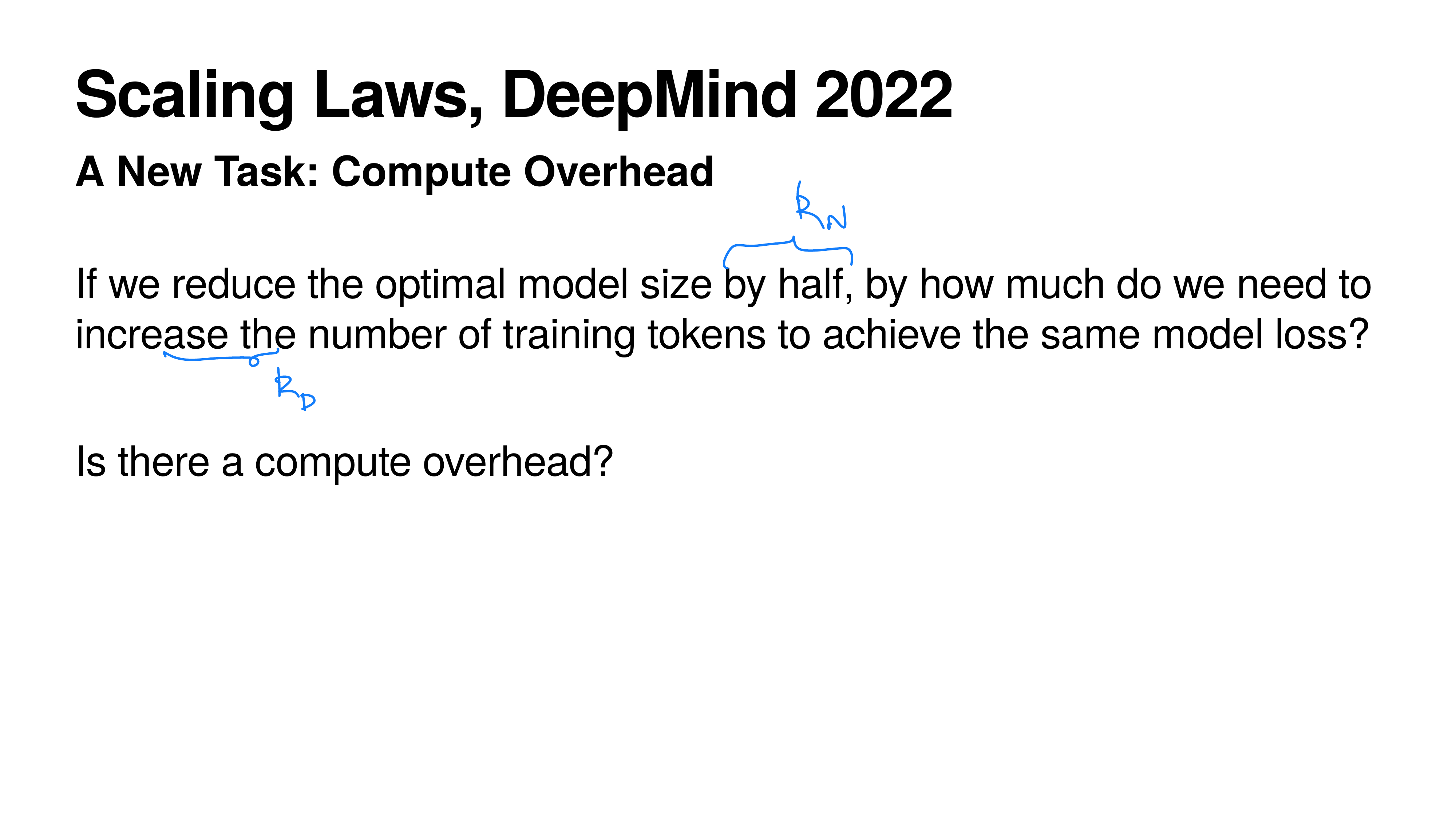

# Scaling Laws, DeepMind 2022
A New Task: Compute Overhead

If we reduce the optimal model size by half, by how much do we need to increase the number of training tokens to achieve the same model loss?

Is there a compute overhead?